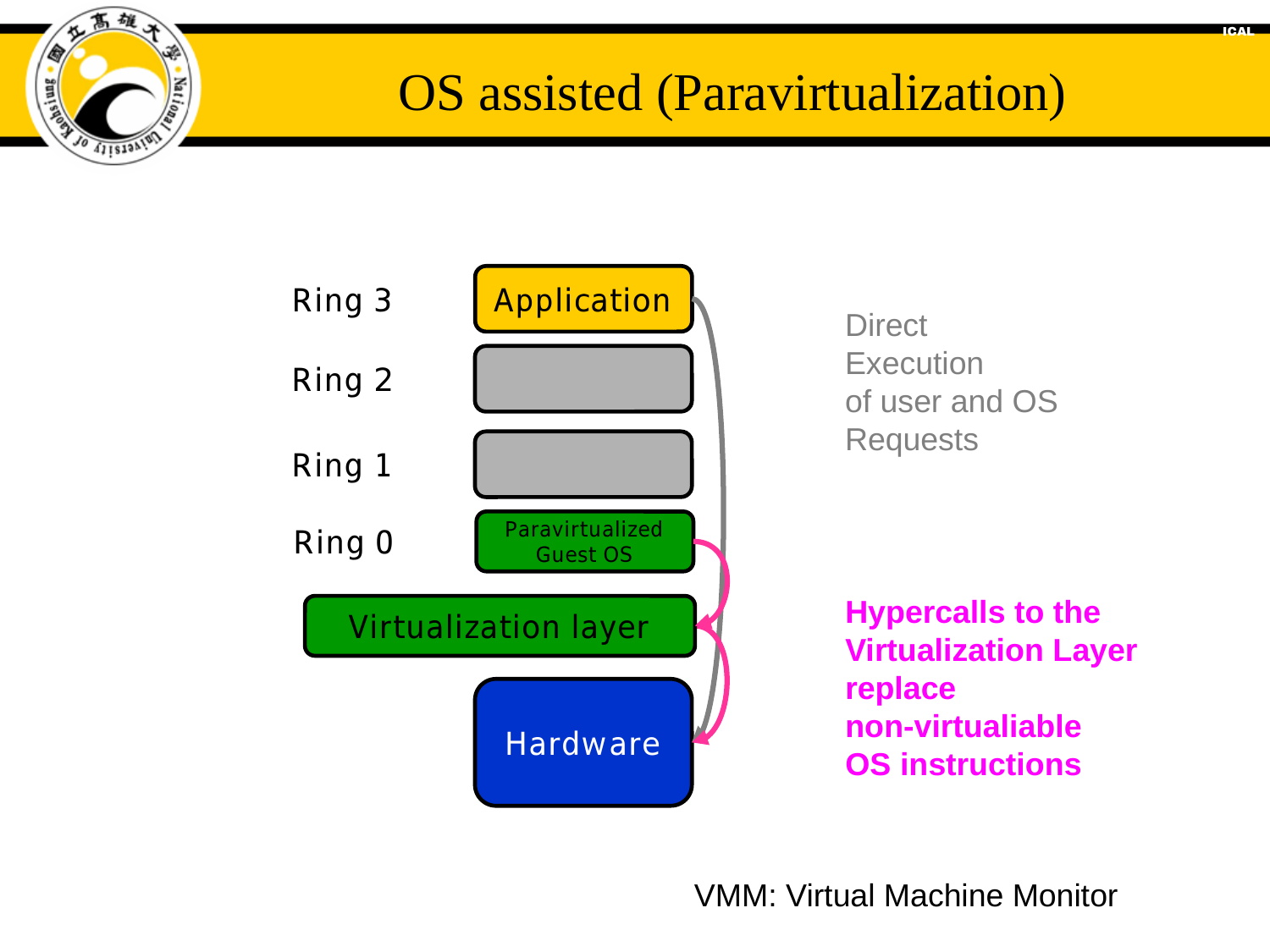

# OS assisted (Paravirtualization)
Ring 3
Application
Direct
Execution
of user and OS
Requests
Ring 2

Ring 1

Ring 0
Paravirtualized
Guest OS
Hypercalls to the
Virtualization Layer
replace
non-virtualiable
OS instructions
Virtualization layer
Hardware
VMM: Virtual Machine Monitor